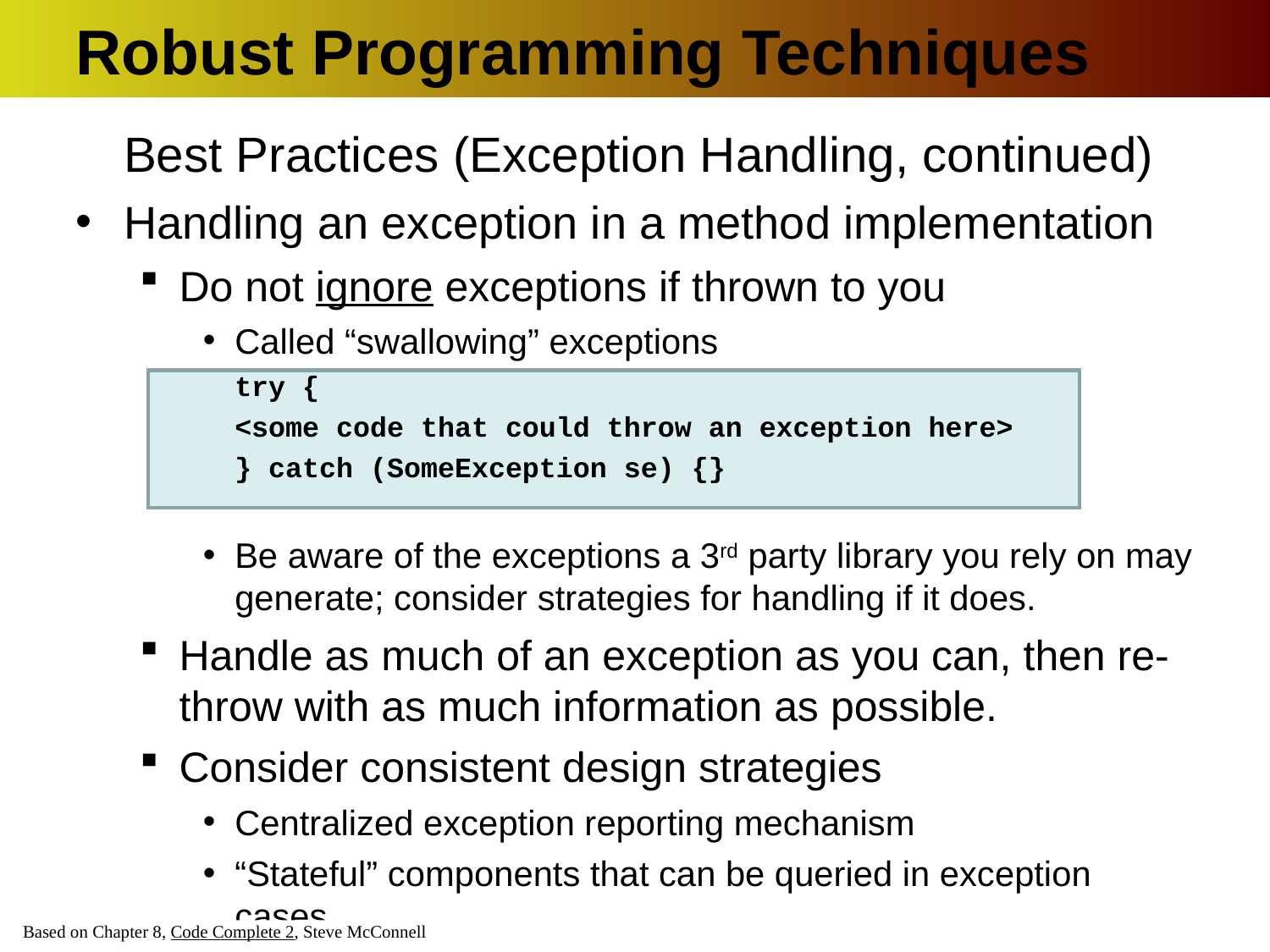

# Robust Programming Techniques
Best Practices (Exception Handling, continued)
Handling an exception in a method implementation
Do not ignore exceptions if thrown to you
Called “swallowing” exceptions
try {
<some code that could throw an exception here>
} catch (SomeException se) {}

Be aware of the exceptions a 3rd party library you rely on may generate; consider strategies for handling if it does.
Handle as much of an exception as you can, then re-throw with as much information as possible.
Consider consistent design strategies
Centralized exception reporting mechanism
“Stateful” components that can be queried in exception cases

Based on Chapter 8, Code Complete 2, Steve McConnell